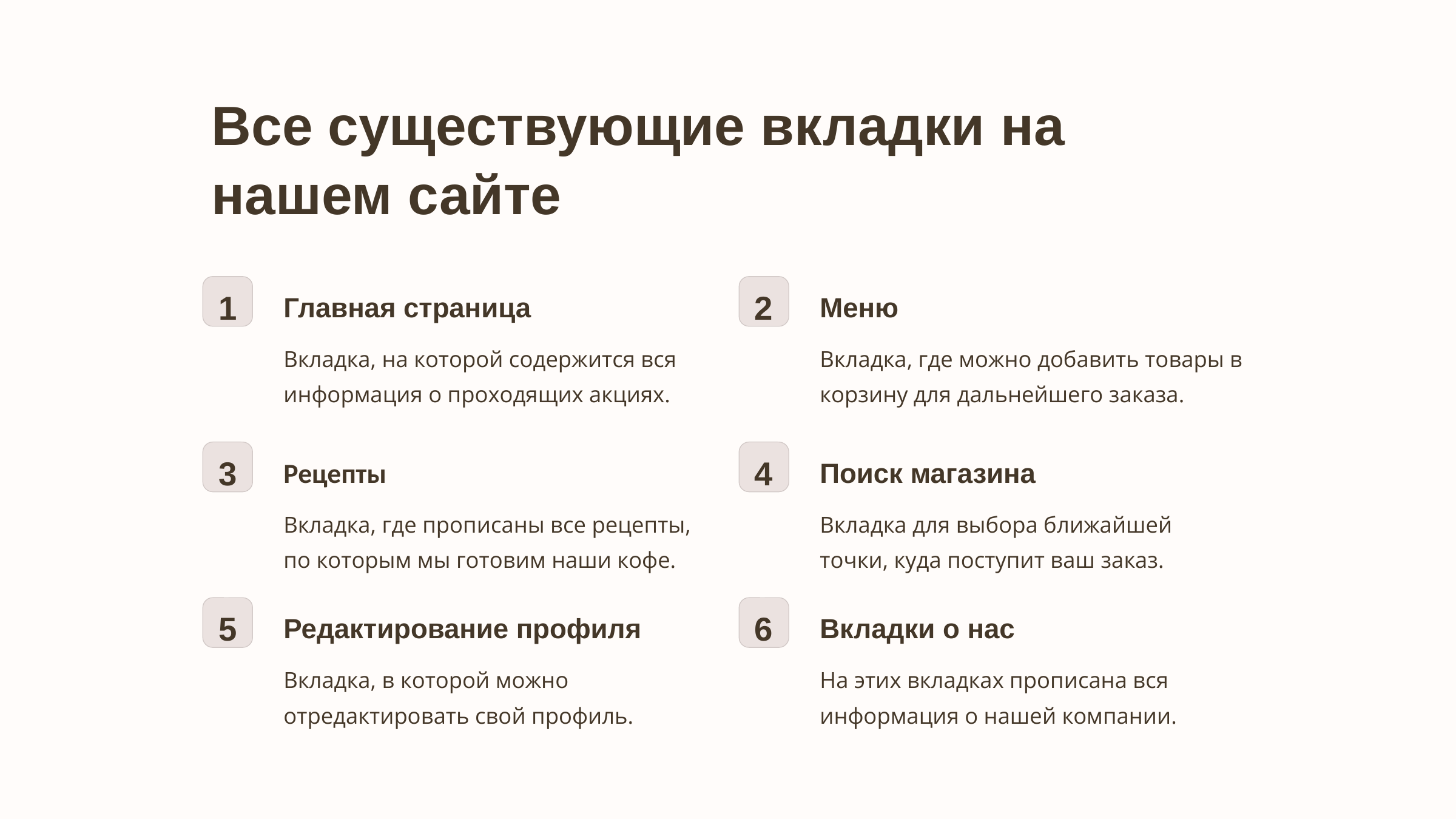

Все существующие вкладки на нашем сайте

1
2
Главная страница
Меню
Вкладка, на которой содержится вся информация о проходящих акциях.
Вкладка, где можно добавить товары в корзину для дальнейшего заказа.

3
4
Рецепты
Поиск магазина
Вкладка, где прописаны все рецепты, по которым мы готовим наши кофе.
Вкладка для выбора ближайшей точки, куда поступит ваш заказ.

5
6
Редактирование профиля
Вкладки о нас
Вкладка, в которой можно отредактировать свой профиль.
На этих вкладках прописана вся информация о нашей компании.